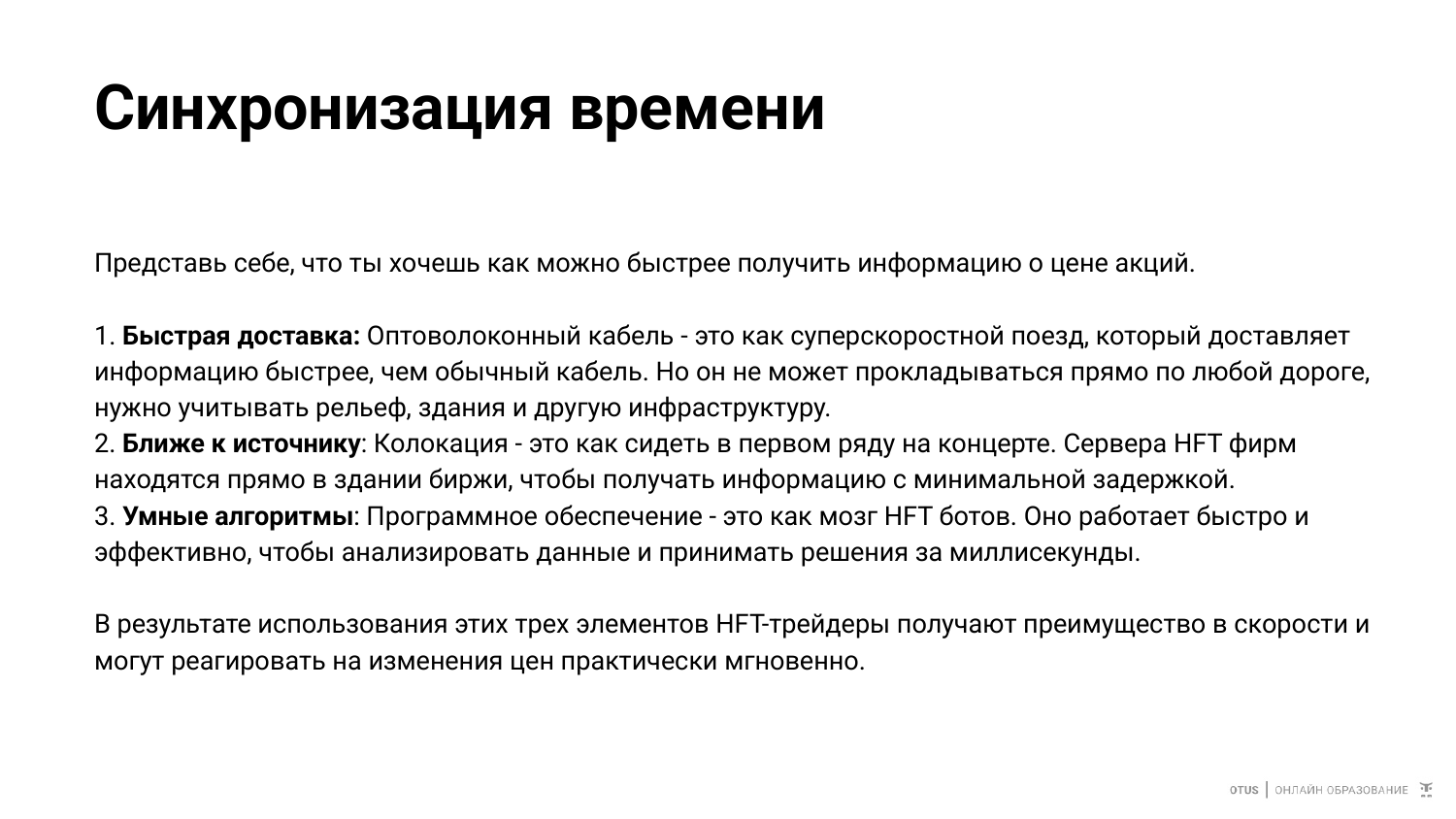

# Синхронизация времени
Представь себе, что ты хочешь как можно быстрее получить информацию о цене акций.

1. Быстрая доставка: Оптоволоконный кабель - это как суперскоростной поезд, который доставляет информацию быстрее, чем обычный кабель. Но он не может прокладываться прямо по любой дороге, нужно учитывать рельеф, здания и другую инфраструктуру.
2. Ближе к источнику: Колокация - это как сидеть в первом ряду на концерте. Сервера HFT фирм находятся прямо в здании биржи, чтобы получать информацию с минимальной задержкой.
3. Умные алгоритмы: Программное обеспечение - это как мозг HFT ботов. Оно работает быстро и эффективно, чтобы анализировать данные и принимать решения за миллисекунды.

В результате использования этих трех элементов HFT-трейдеры получают преимущество в скорости и могут реагировать на изменения цен практически мгновенно.